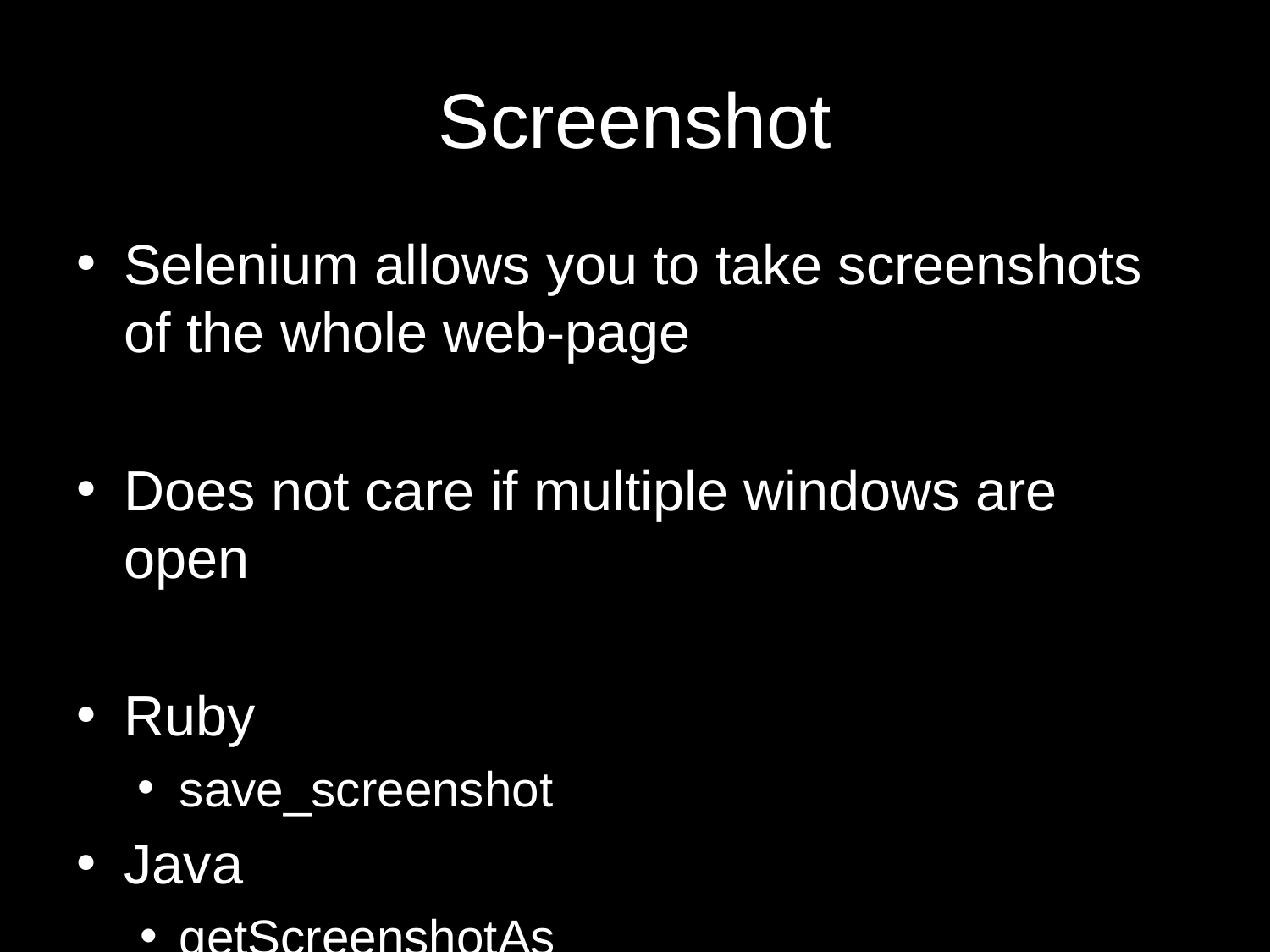

# Screenshot
Selenium allows you to take screenshots of the whole web-page

Does not care if multiple windows are open

Ruby
save_screenshot
Java
getScreenshotAs